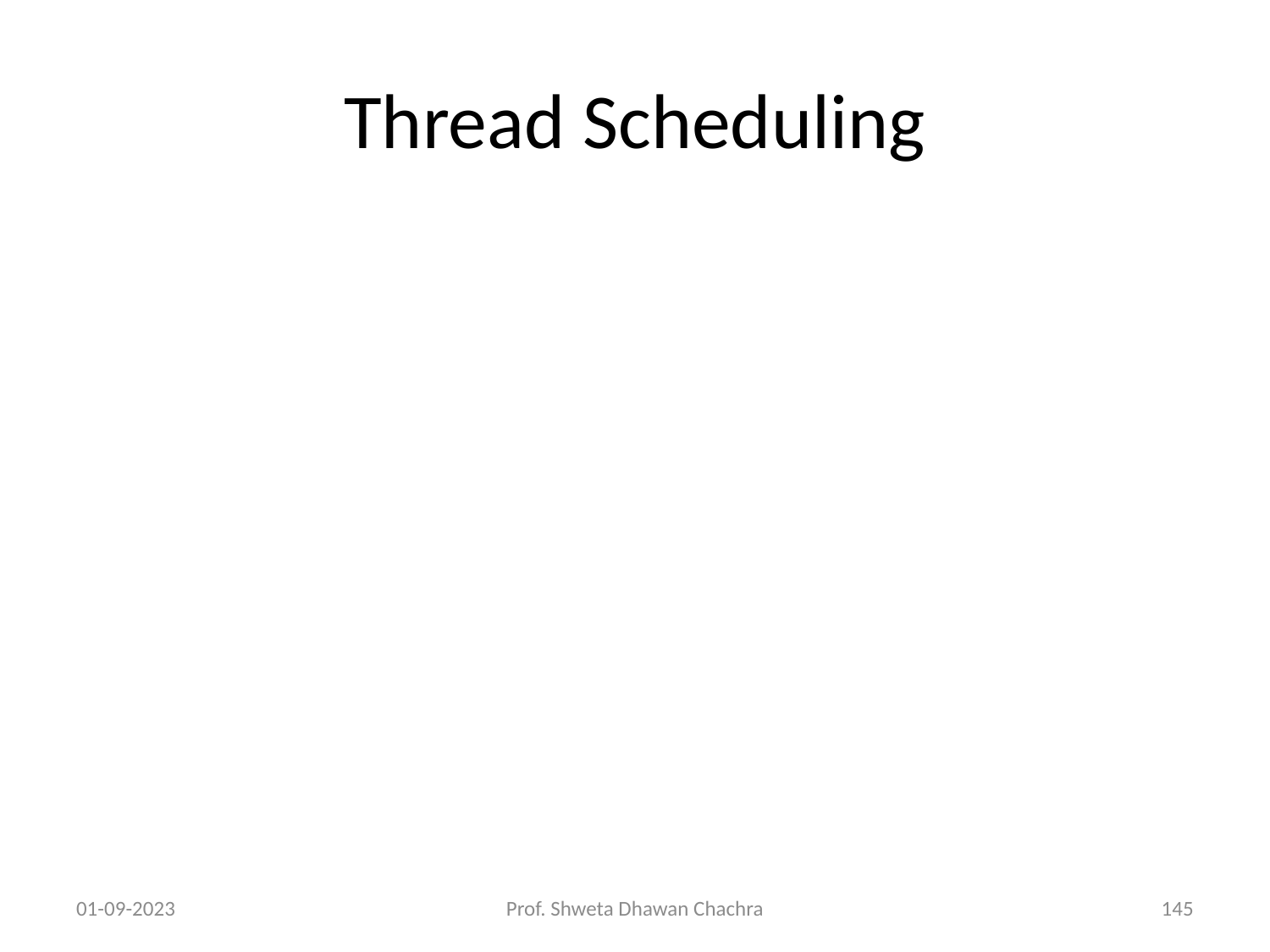

# Thread Scheduling

01-09-2023
Prof. Shweta Dhawan Chachra
145